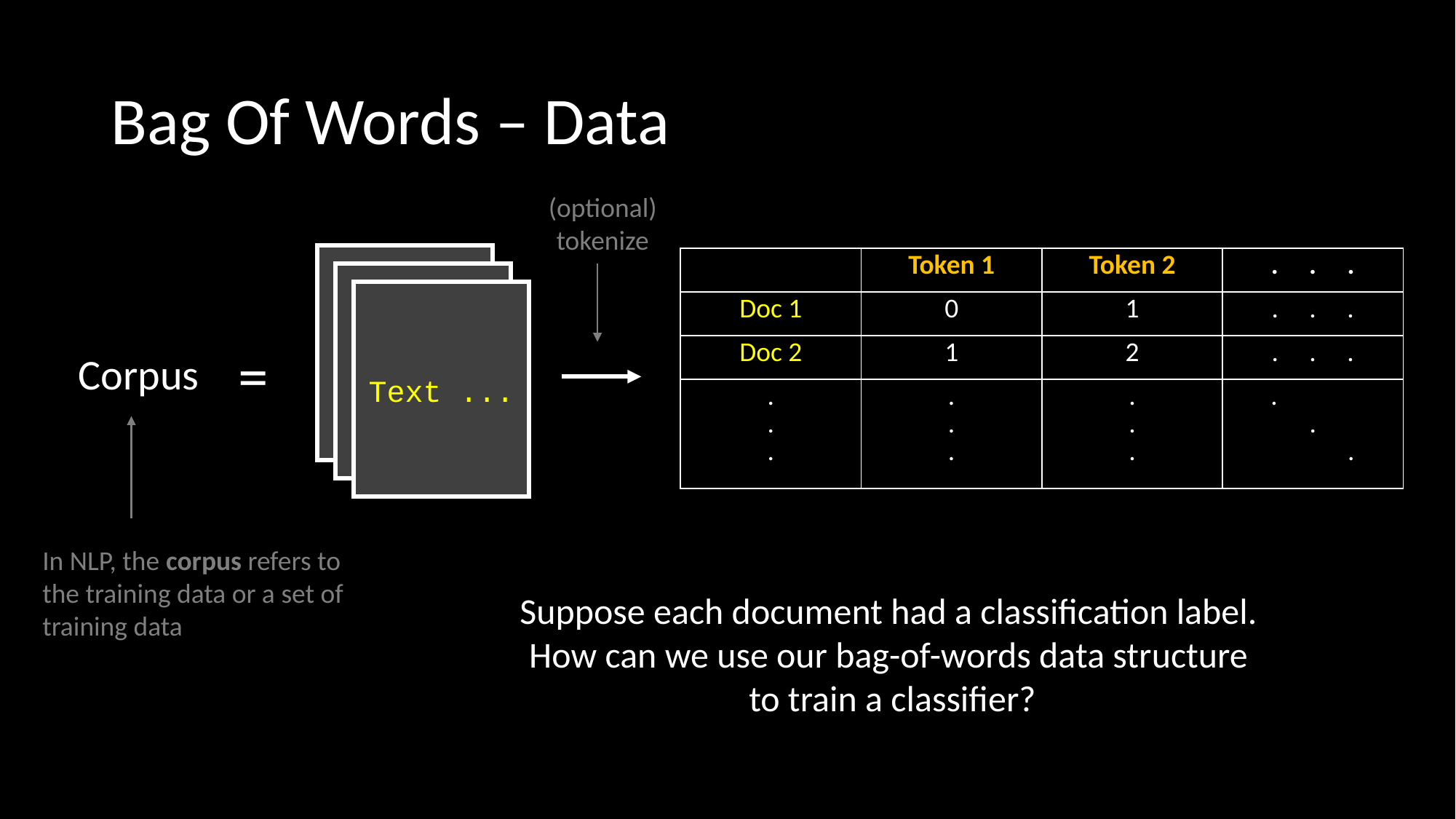

# Bag Of Words – Data
(optional) tokenize

Text ...
|  | Token 1 | Token 2 | . . . |
| --- | --- | --- | --- |
| Doc 1 | 0 | 1 | . . . |
| Doc 2 | 1 | 2 | . . . |
| . . . | . . . | . . . | . . . . |

Text ...

Text ...
=
Corpus
In NLP, the corpus refers to the training data or a set of training data
Suppose each document had a classification label.
How can we use our bag-of-words data structure
to train a classifier?